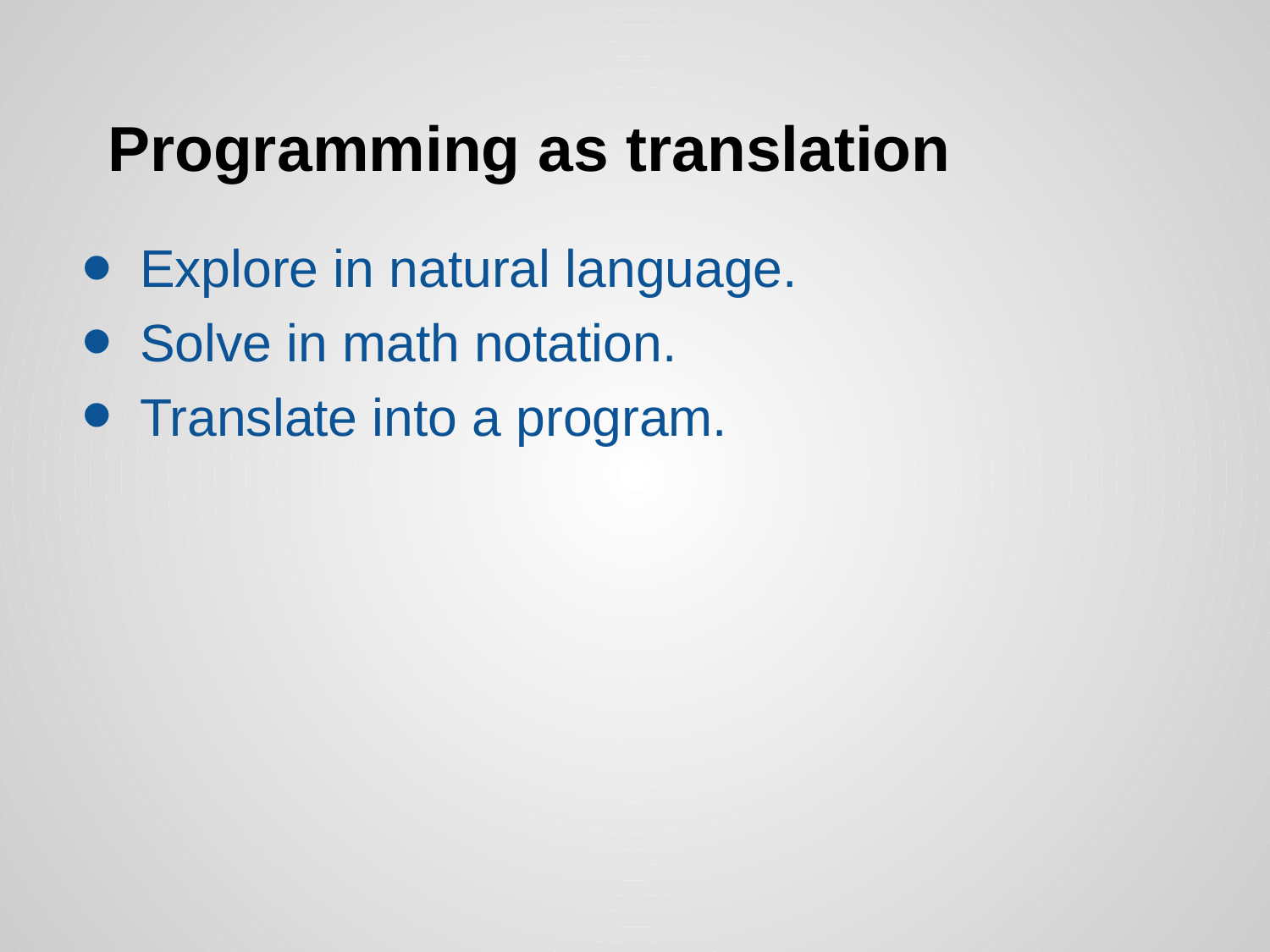

# Programming as translation
Explore in natural language.
Solve in math notation.
Translate into a program.